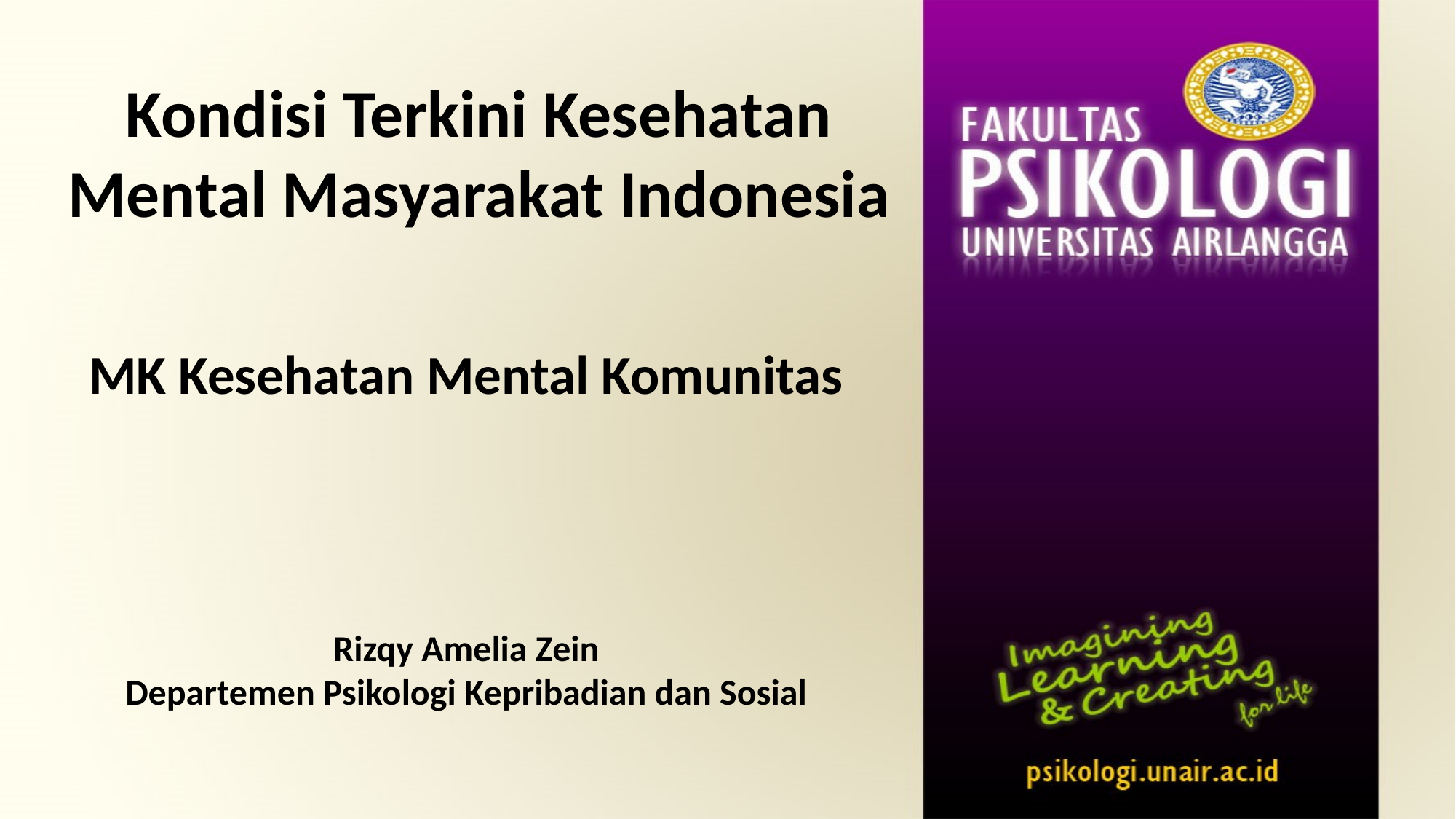

# Kondisi Terkini Kesehatan Mental Masyarakat Indonesia
MK Kesehatan Mental Komunitas
Rizqy Amelia Zein
Departemen Psikologi Kepribadian dan Sosial